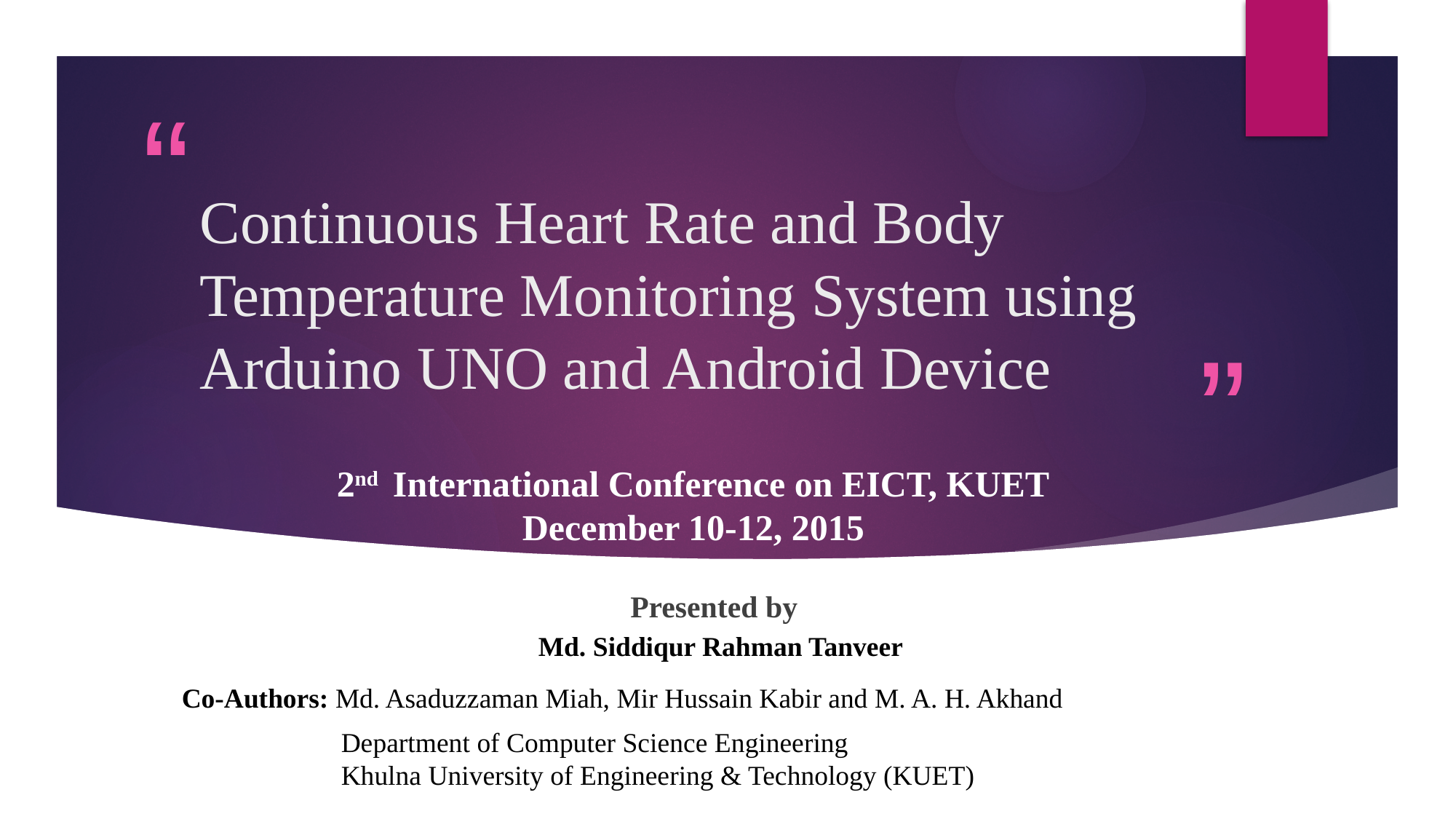

# Continuous Heart Rate and Body Temperature Monitoring System using Arduino UNO and Android Device
2nd  International Conference on EICT, KUET
December 10-12, 2015
Presented by
Md. Siddiqur Rahman Tanveer
Co-Authors: Md. Asaduzzaman Miah, Mir Hussain Kabir and M. A. H. Akhand
Department of Computer Science Engineering
Khulna University of Engineering & Technology (KUET)